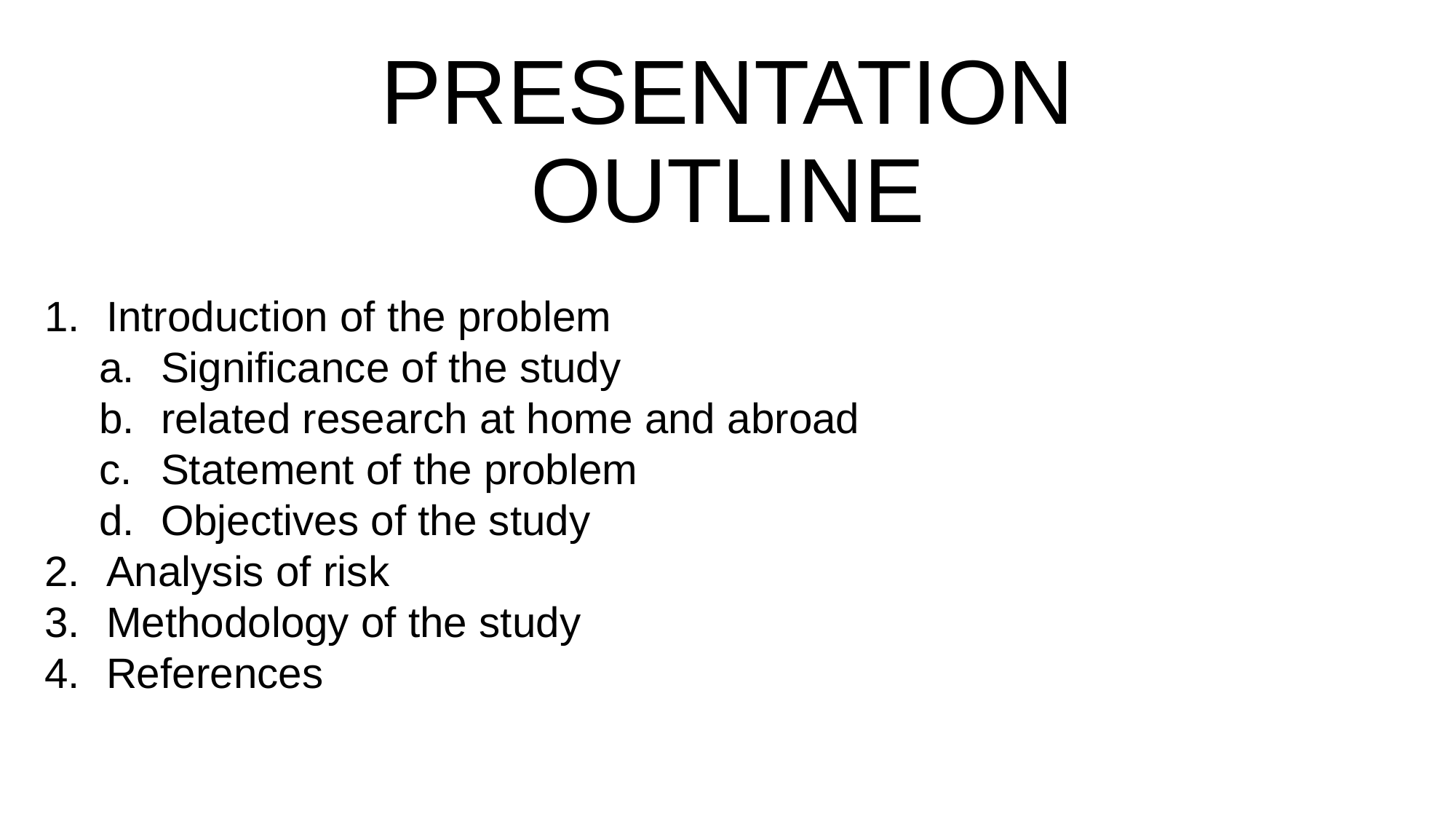

# PRESENTATION OUTLINE
Introduction of the problem
Significance of the study
related research at home and abroad
Statement of the problem
Objectives of the study
Analysis of risk
Methodology of the study
References